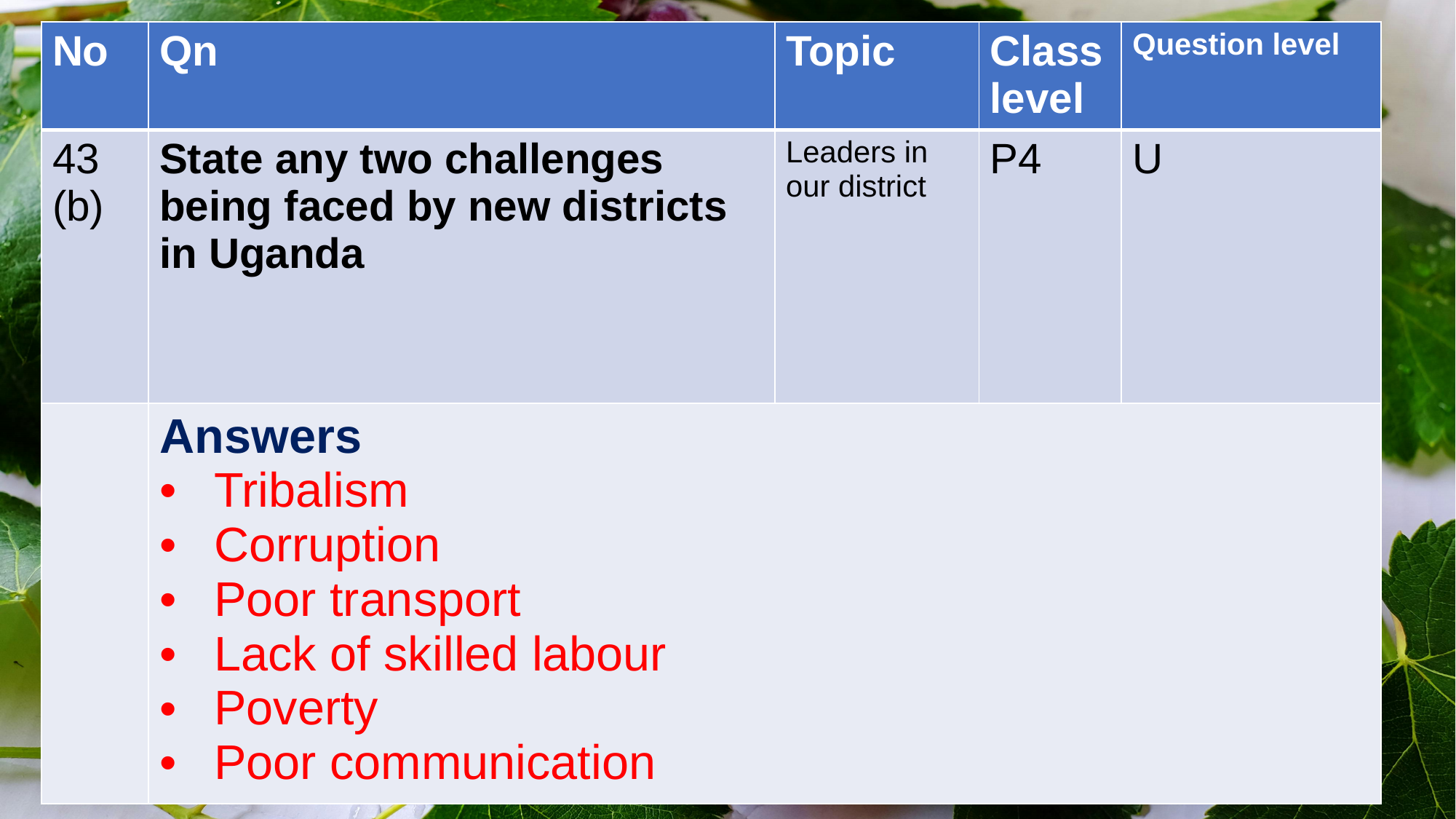

| No | Qn | Topic | Class level | Question level |
| --- | --- | --- | --- | --- |
| 43 (b) | State any two challenges being faced by new districts in Uganda | Leaders in our district | P4 | U |
|  | Answers Tribalism Corruption Poor transport Lack of skilled labour Poverty Poor communication |  |  |  |
SST WORKSHOP - KABOJJA JUNIOR SCHOOL